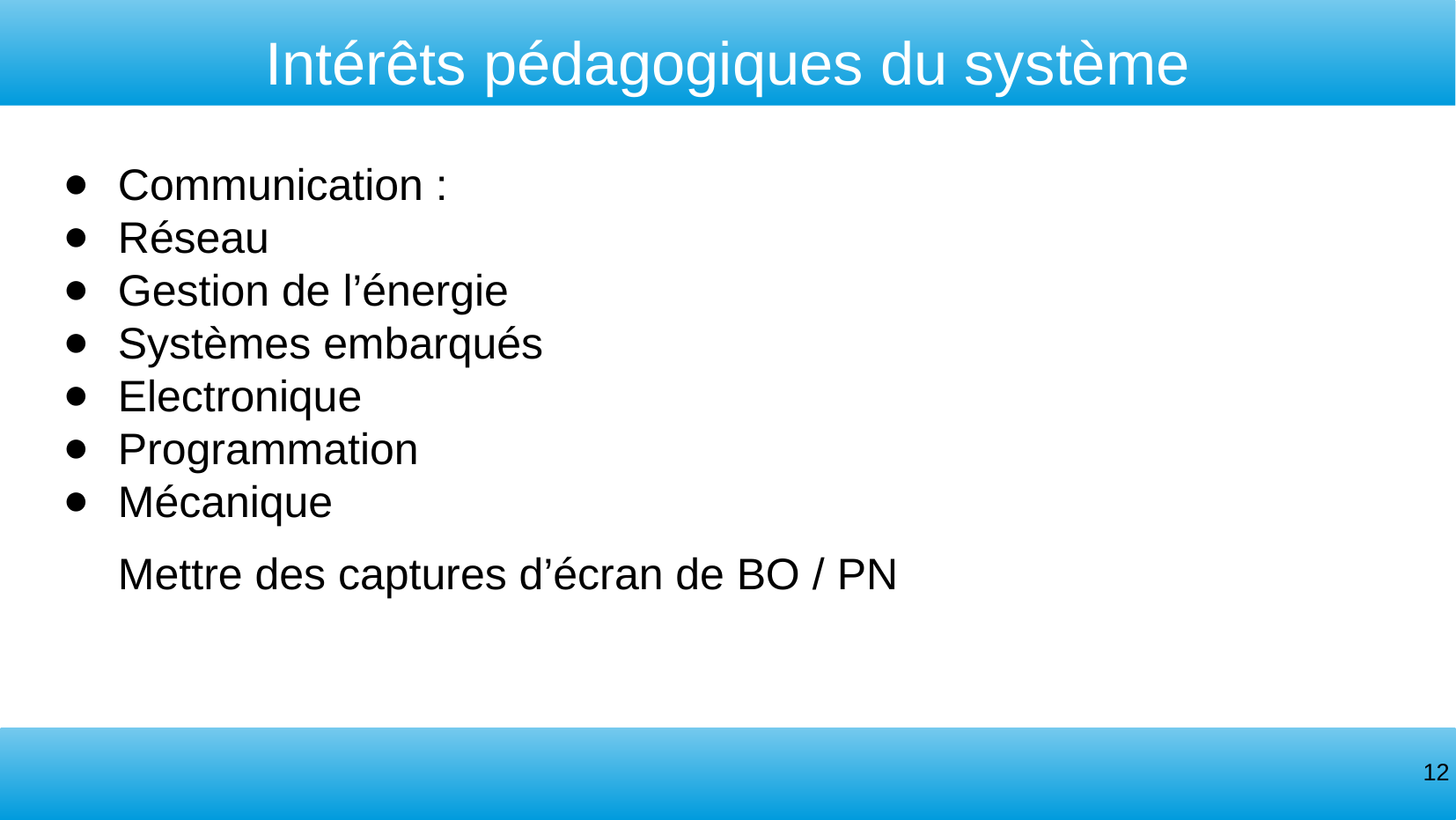

Intérêts pédagogiques du système
Communication :
Réseau
Gestion de l’énergie
Systèmes embarqués
Electronique
Programmation
Mécanique
Mettre des captures d’écran de BO / PN
12